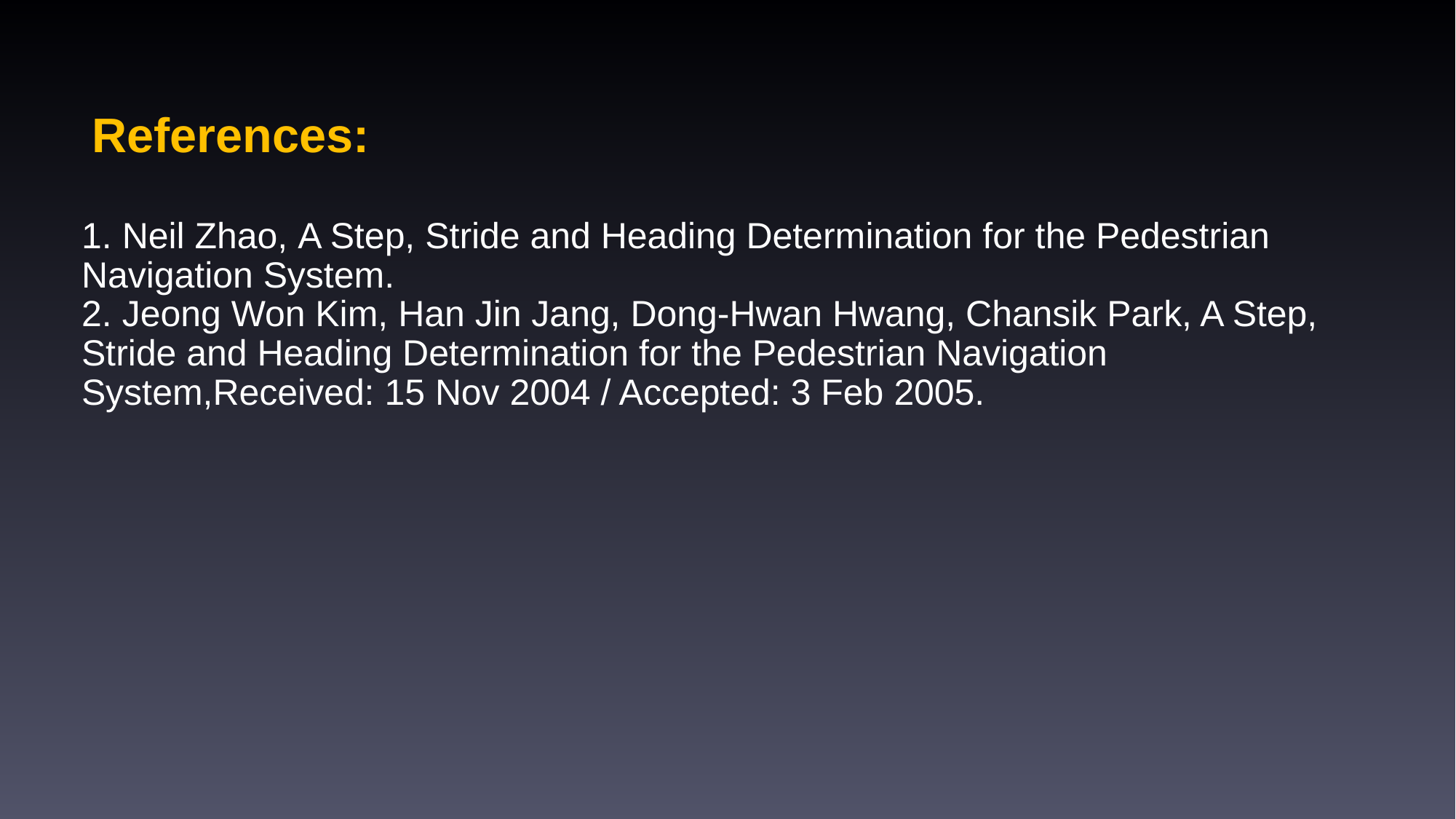

References:
1. Neil Zhao, A Step, Stride and Heading Determination for the Pedestrian Navigation System.
2. Jeong Won Kim, Han Jin Jang, Dong-Hwan Hwang, Chansik Park, A Step, Stride and Heading Determination for the Pedestrian Navigation System,Received: 15 Nov 2004 / Accepted: 3 Feb 2005.